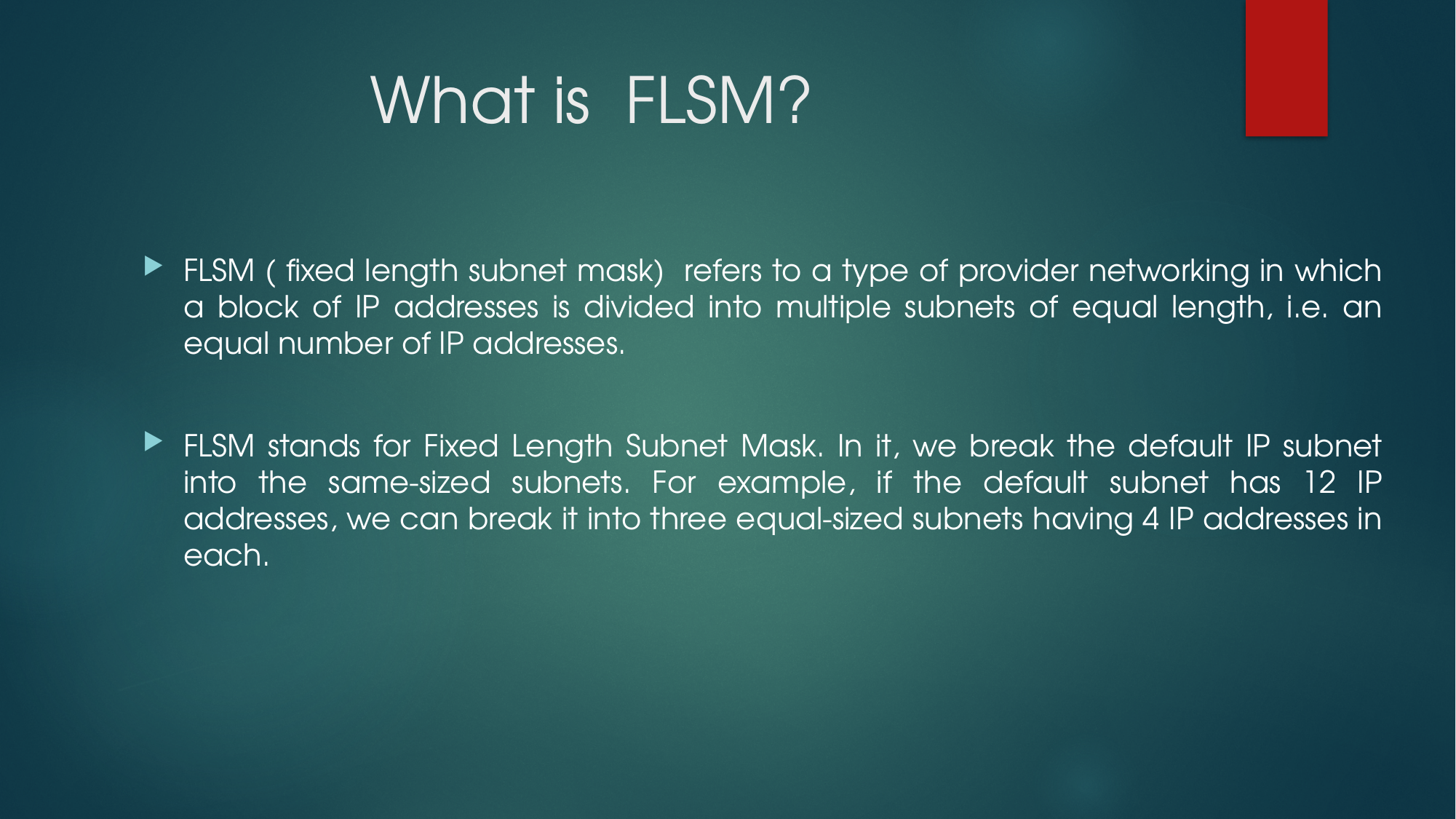

# What is  FLSM?
FLSM ( fixed length subnet mask)  refers to a type of provider networking in which a block of IP addresses is divided into multiple subnets of equal length, i.e. an equal number of IP addresses.

FLSM stands for Fixed Length Subnet Mask. In it, we break the default IP subnet into the same-sized subnets. For example, if the default subnet has 12 IP addresses, we can break it into three equal-sized subnets having 4 IP addresses in each.